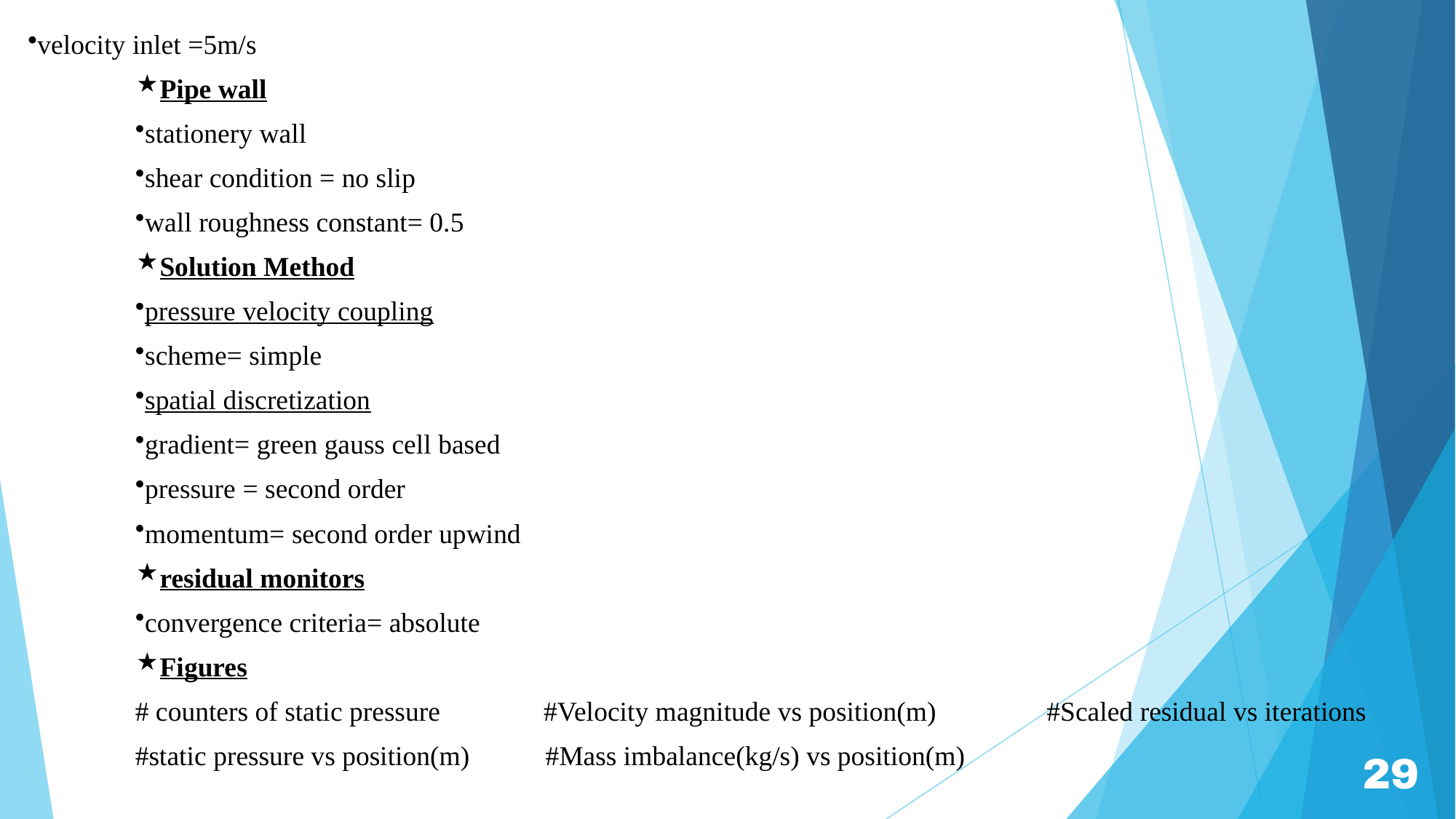

velocity inlet =5m/s
Pipe wall
stationery wall
shear condition = no slip
wall roughness constant= 0.5
Solution Method
pressure velocity coupling
scheme= simple
spatial discretization
gradient= green gauss cell based
pressure = second order
momentum= second order upwind
residual monitors
convergence criteria= absolute
Figures
# counters of static pressure               #Velocity magnitude vs position(m)                #Scaled residual vs iterations
#static pressure vs position(m)           #Mass imbalance(kg/s) vs position(m)

29